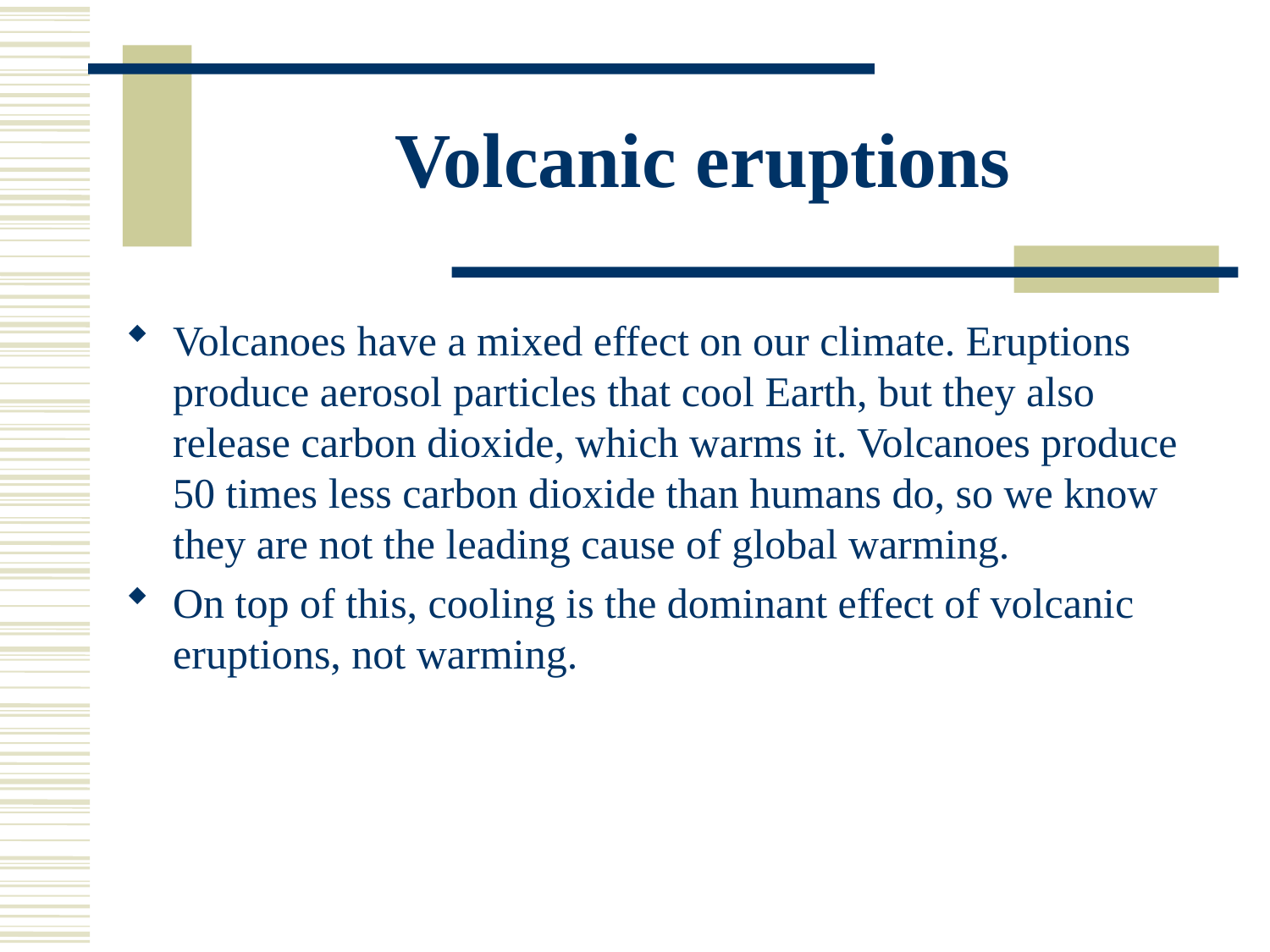

# Volcanic eruptions
Volcanoes have a mixed effect on our climate. Eruptions produce aerosol particles that cool Earth, but they also release carbon dioxide, which warms it. Volcanoes produce 50 times less carbon dioxide than humans do, so we know they are not the leading cause of global warming.
On top of this, cooling is the dominant effect of volcanic eruptions, not warming.